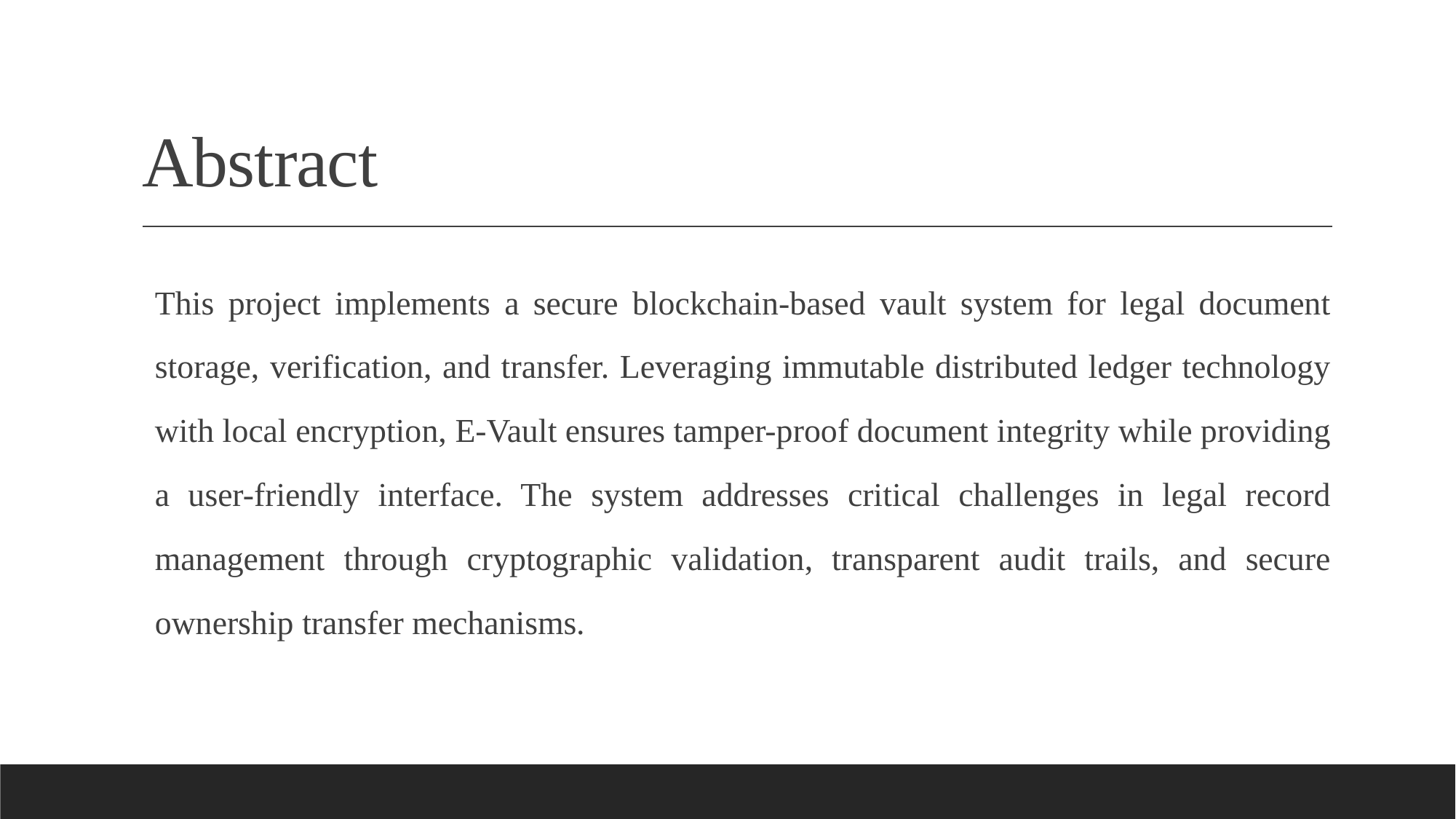

# Abstract
This project implements a secure blockchain-based vault system for legal document storage, verification, and transfer. Leveraging immutable distributed ledger technology with local encryption, E-Vault ensures tamper-proof document integrity while providing a user-friendly interface. The system addresses critical challenges in legal record management through cryptographic validation, transparent audit trails, and secure ownership transfer mechanisms.